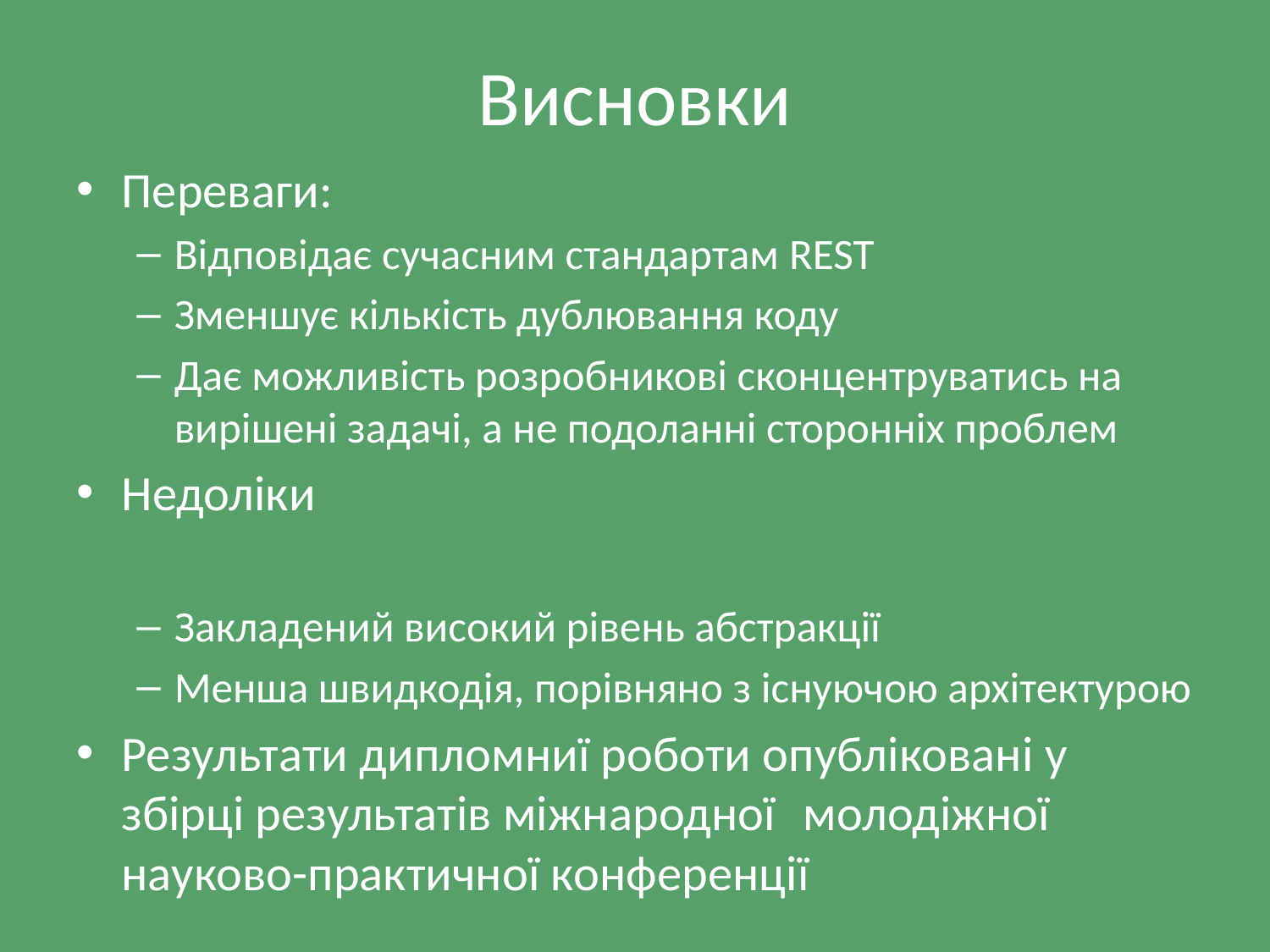

# Висновки
Переваги:
Відповідає сучасним стандартам REST
Зменшує кількість дублювання коду
Дає можливість розробникові сконцентруватись на вирішені задачі, а не подоланні сторонніх проблем
Недоліки

Закладений високий рівень абстракції
Менша швидкодія, порівняно з існуючою архітектурою
Результати дипломниї роботи опубліковані у збірці результатів міжнародної	 молодіжної науково-практичної конференції